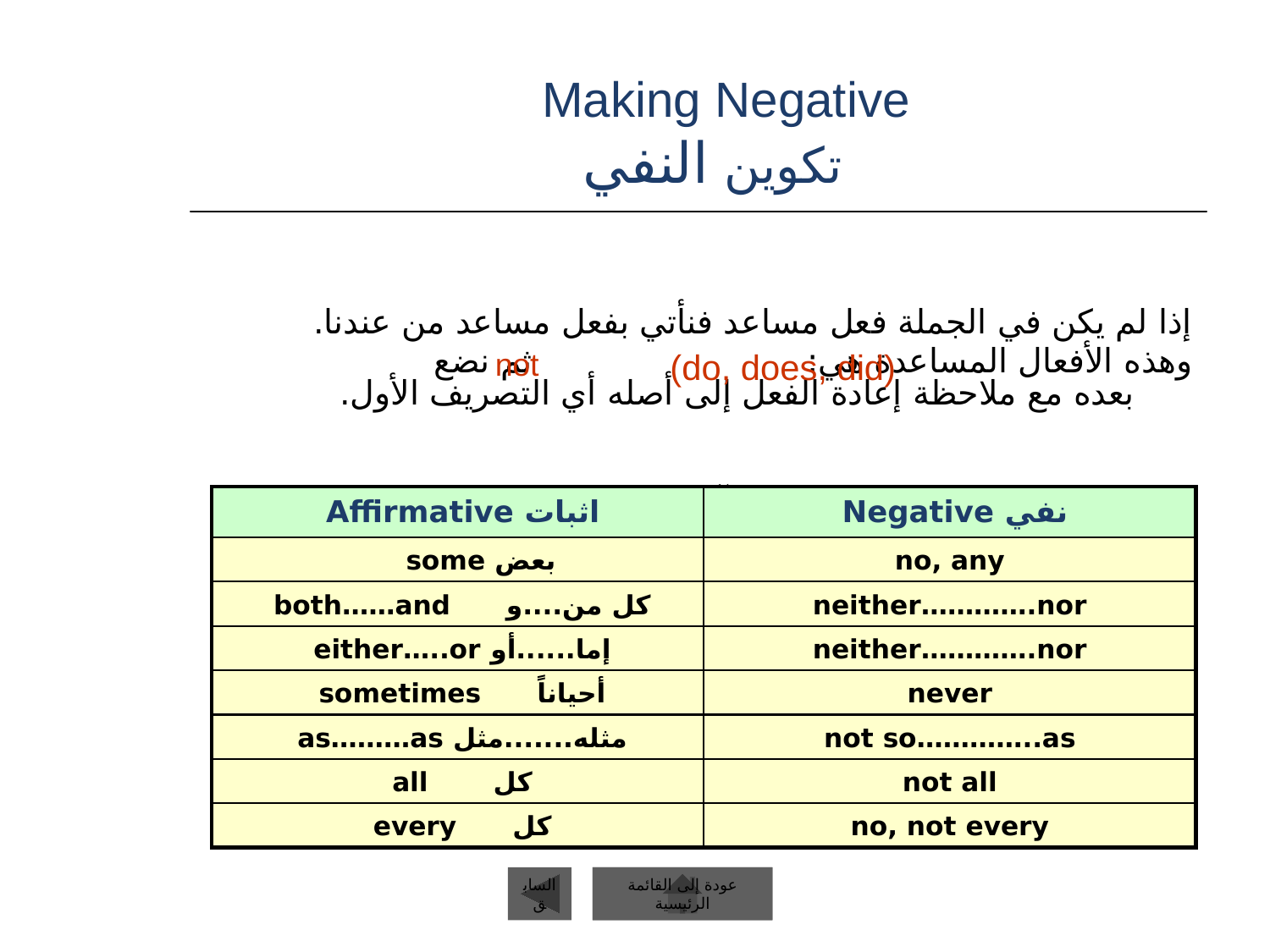

# Making Negative تكوين النفي
إذا لم يكن في الجملة فعل مساعد فنأتي بفعل مساعد من عندنا.
وهذه الأفعال المساعدة هي:                          ثم نضع              بعده مع ملاحظة إعادة الفعل إلى أصله أي التصريف الأول.

ملاحظة: إذا كانت إحدى الكلمات الآتية في الجملة فننفي الجملة بنفي الكلمة كما في الجدول التالي:
not
(do, does, did)
اثبات Affirmative
نفي Negative
بعض some
no, any
كل من....و      both……and
neither………….nor
إما......أو either…..or
neither………….nor
أحياناً      sometimes
never
مثله.......مثل as………as
not so…………..as
كل       all
not all
كل      every
no, not every

السابق
عودة إلى القائمة الرئيسية
عودة إلى القائمة الرئيسية